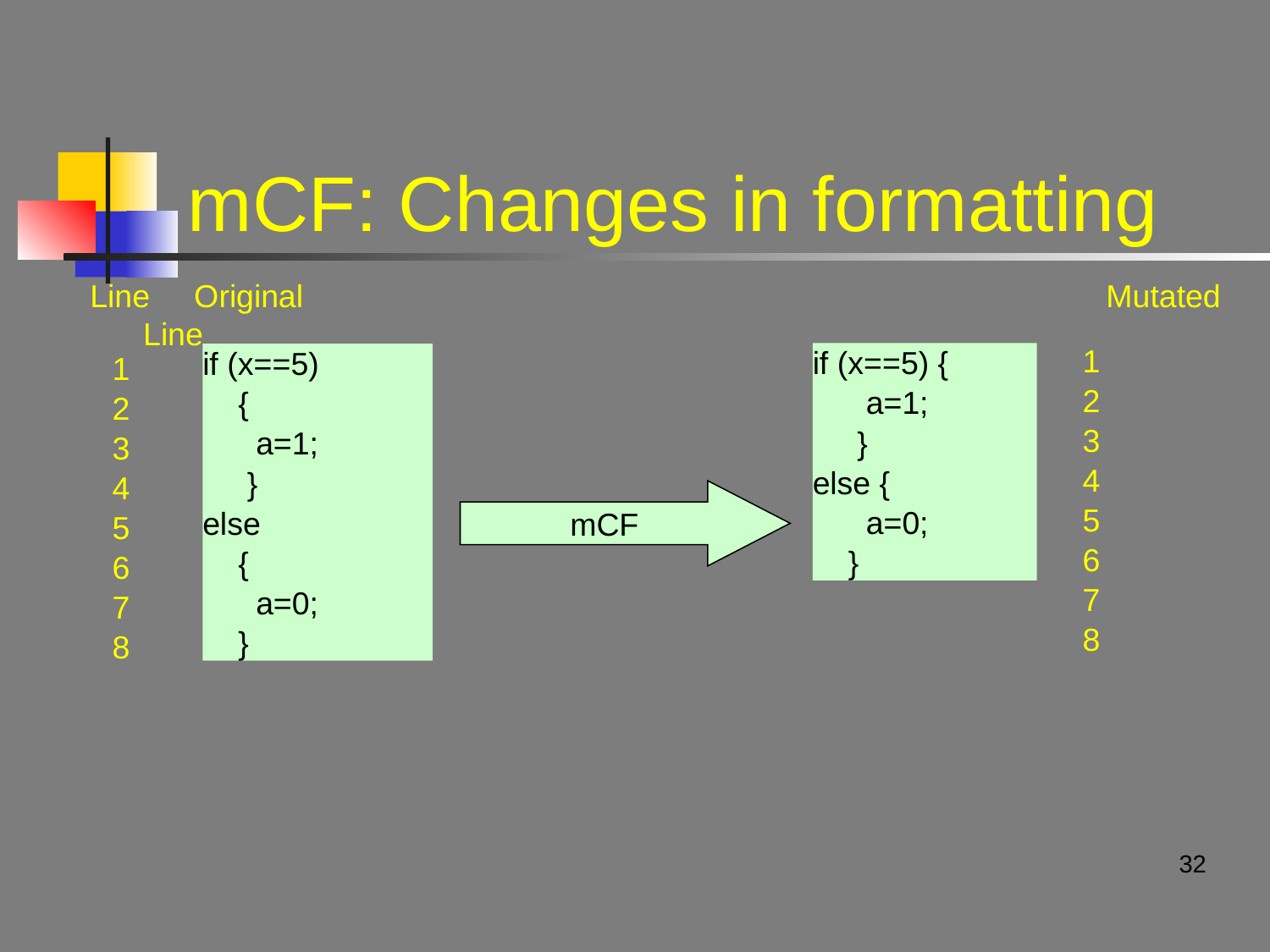

# mCF: Changes in formatting
Line     Original                                      				Mutated        Line
1
2
3
4
5
6
7
8
if (x==5) {
      a=1;
     }
else {
      a=0;
    }
if (x==5)
    {
      a=1;
     }
else
    {
      a=0;
    }
1
2
3
4
5
6
7
8

mCF
32